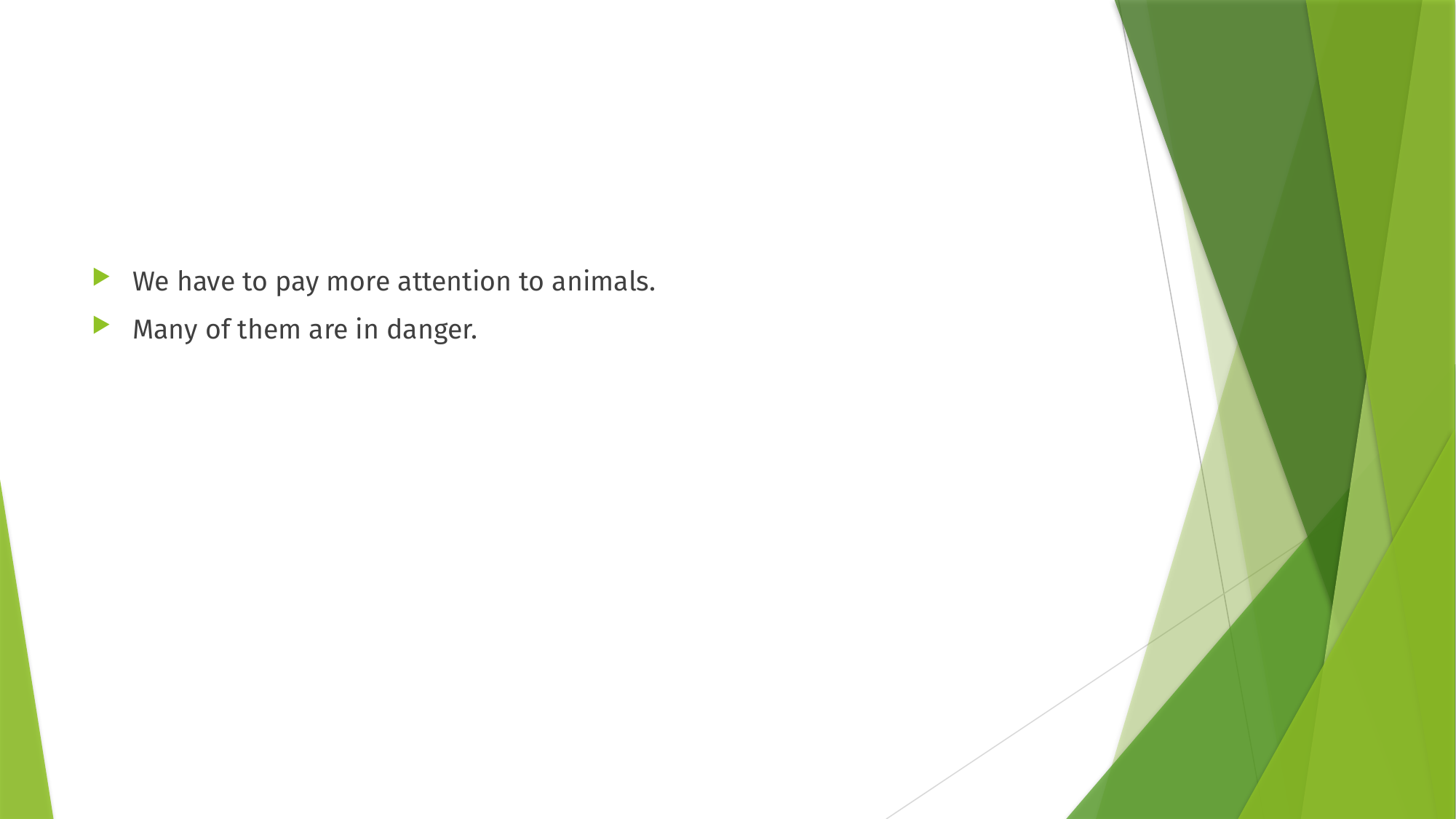

#
We have to pay more attention to animals.
Many of them are in danger.